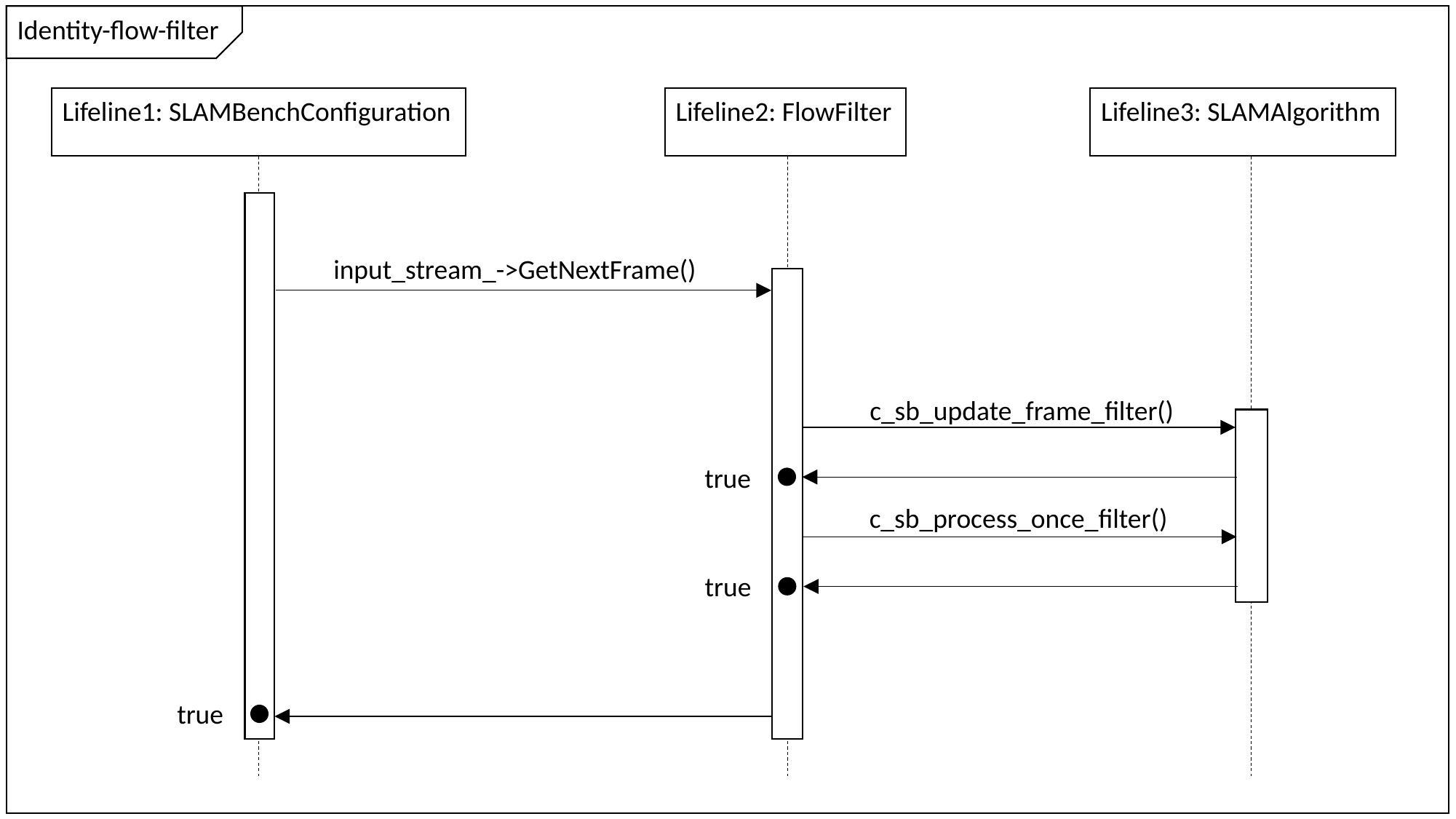

Identity-flow-filter
Lifeline1: SLAMBenchConfiguration

Lifeline2: FlowFilter

Lifeline3: SLAMAlgorithm

input_stream_->GetNextFrame()

c_sb_update_frame_filter()

true

c_sb_process_once_filter()
true

true